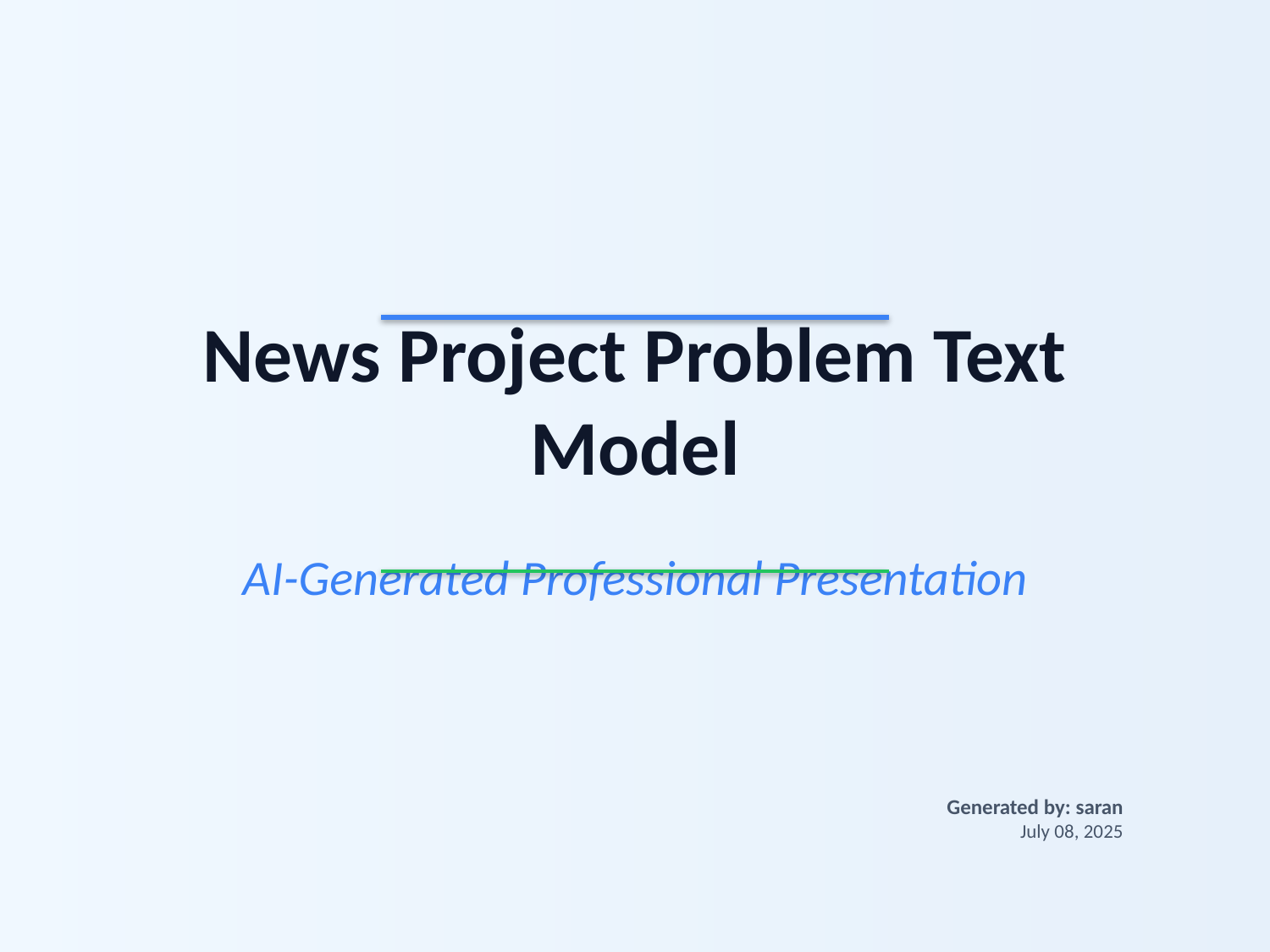

# News Project Problem Text Model
AI-Generated Professional Presentation
Generated by: saran
July 08, 2025